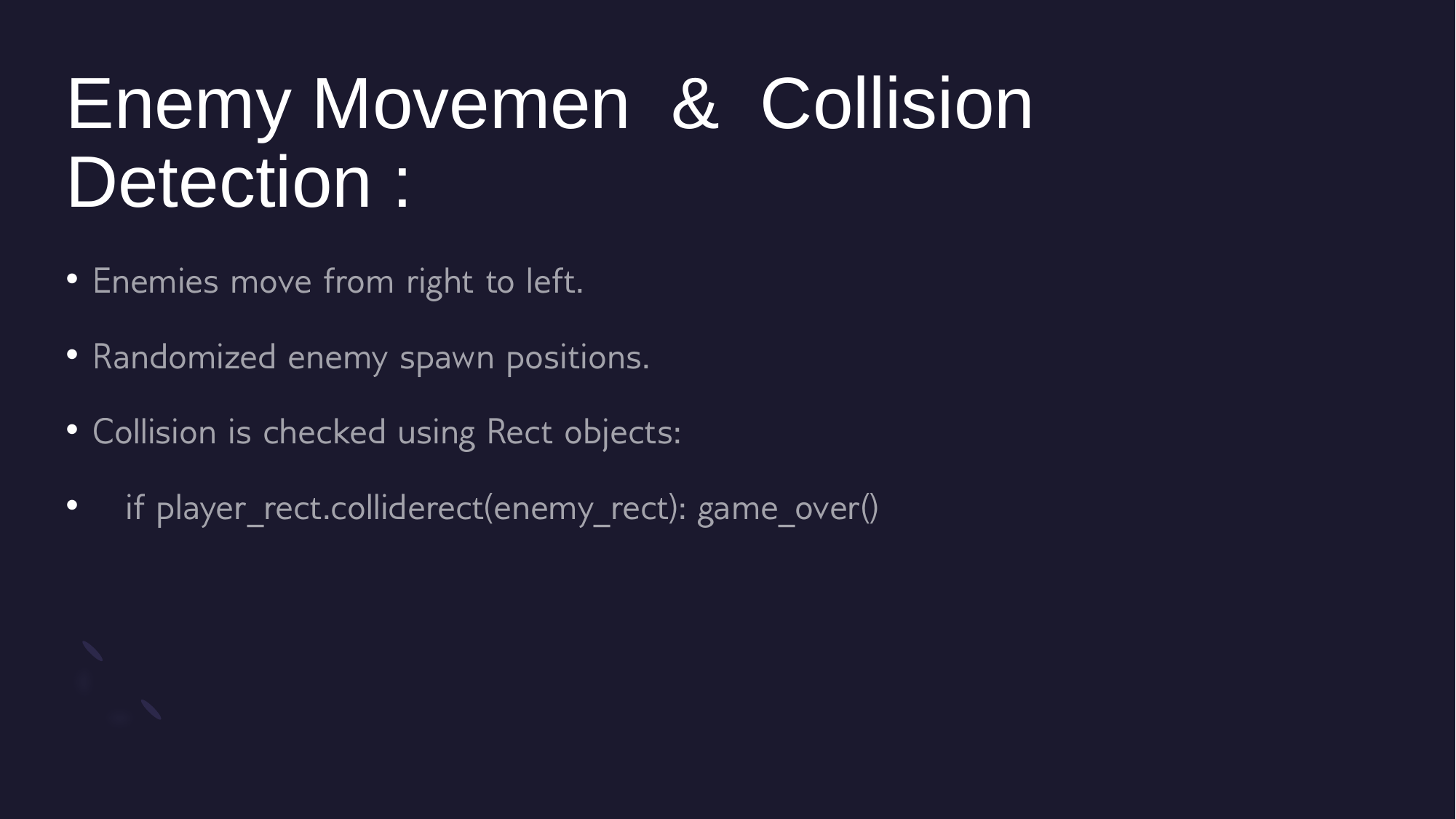

# Enemy Movemen  &  Collision Detection :
Enemies move from right to left.
Randomized enemy spawn positions.
Collision is checked using Rect objects:
   if player_rect.colliderect(enemy_rect): game_over()